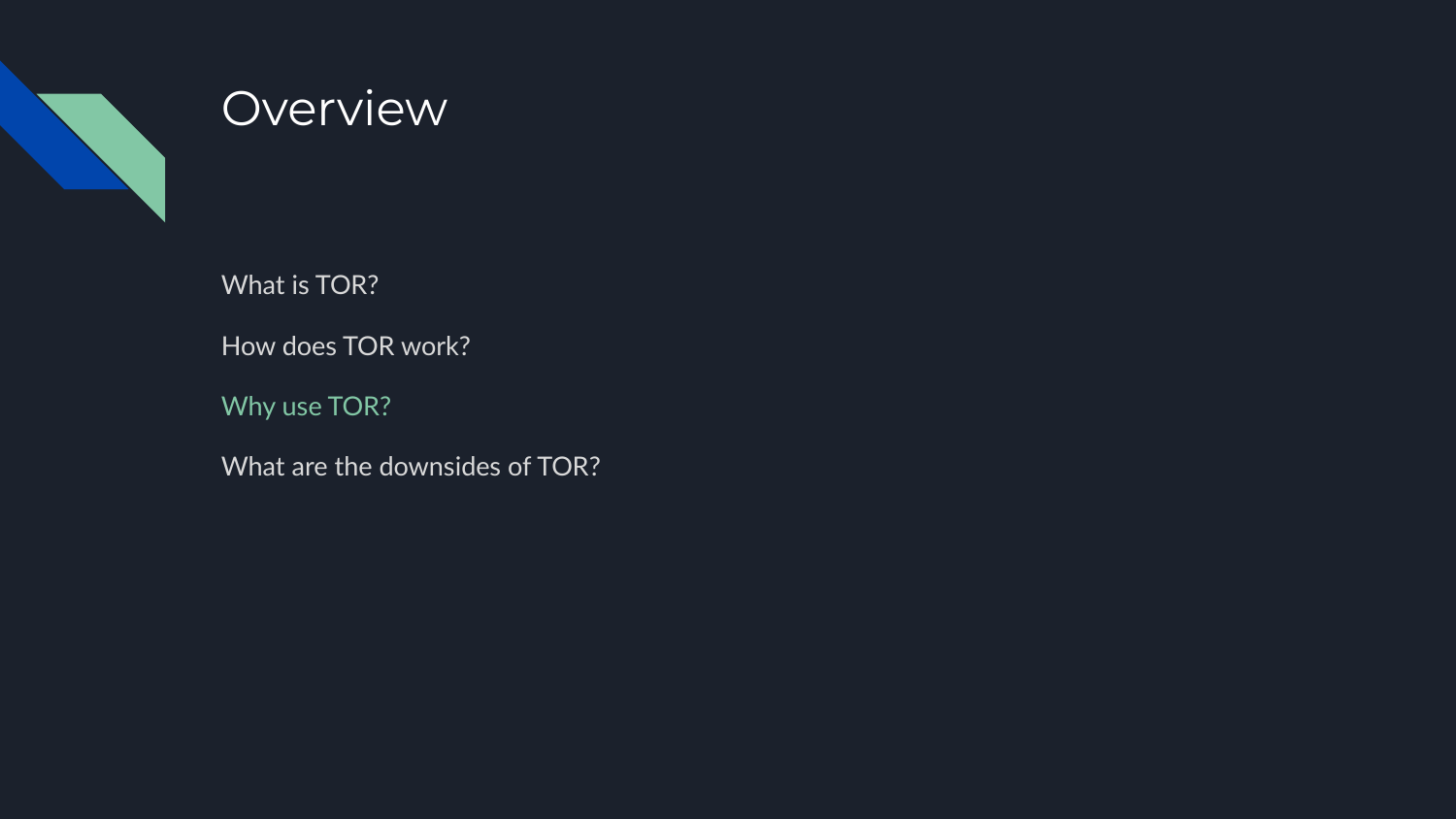

# Overview
What is TOR?
How does TOR work?
Why use TOR?
What are the downsides of TOR?